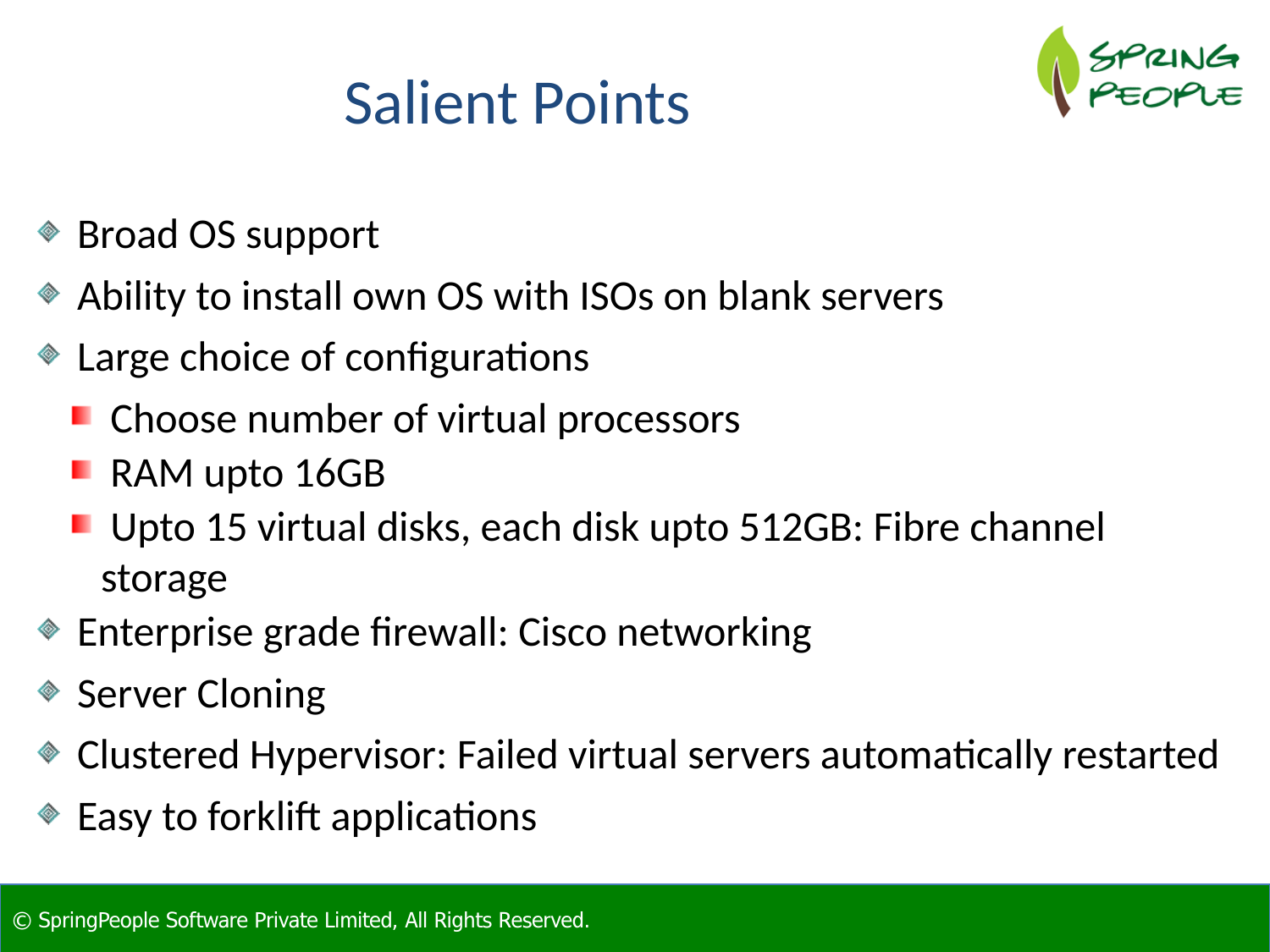

Salient Points
 Broad OS support
 Ability to install own OS with ISOs on blank servers
 Large choice of configurations
 Choose number of virtual processors
 RAM upto 16GB
 Upto 15 virtual disks, each disk upto 512GB: Fibre channel storage
 Enterprise grade firewall: Cisco networking
 Server Cloning
 Clustered Hypervisor: Failed virtual servers automatically restarted
 Easy to forklift applications